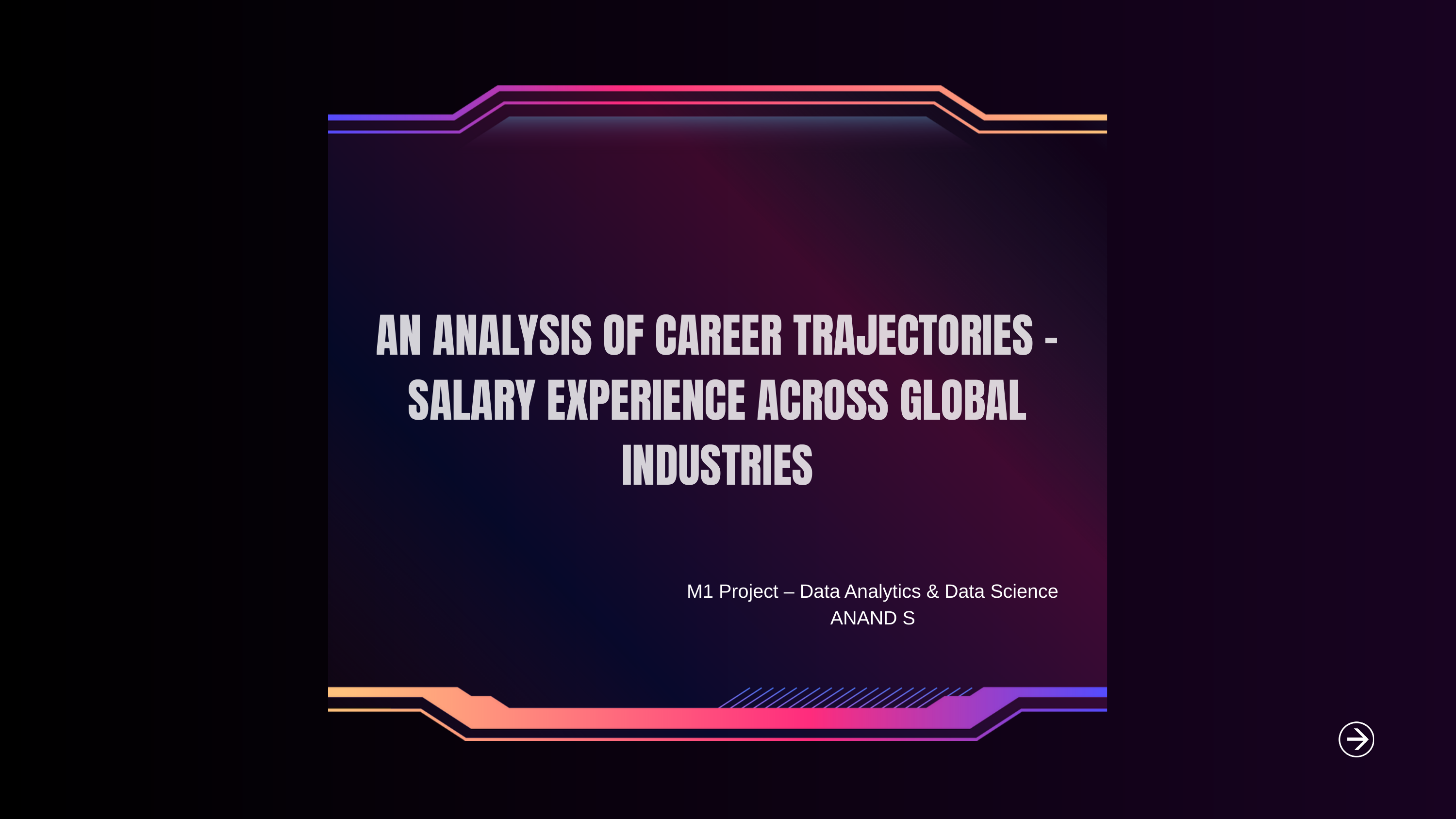

AN ANALYSIS OF CAREER TRAJECTORIES - SALARY EXPERIENCE ACROSS GLOBAL INDUSTRIES
M1 Project – Data Analytics & Data Science
ANAND S